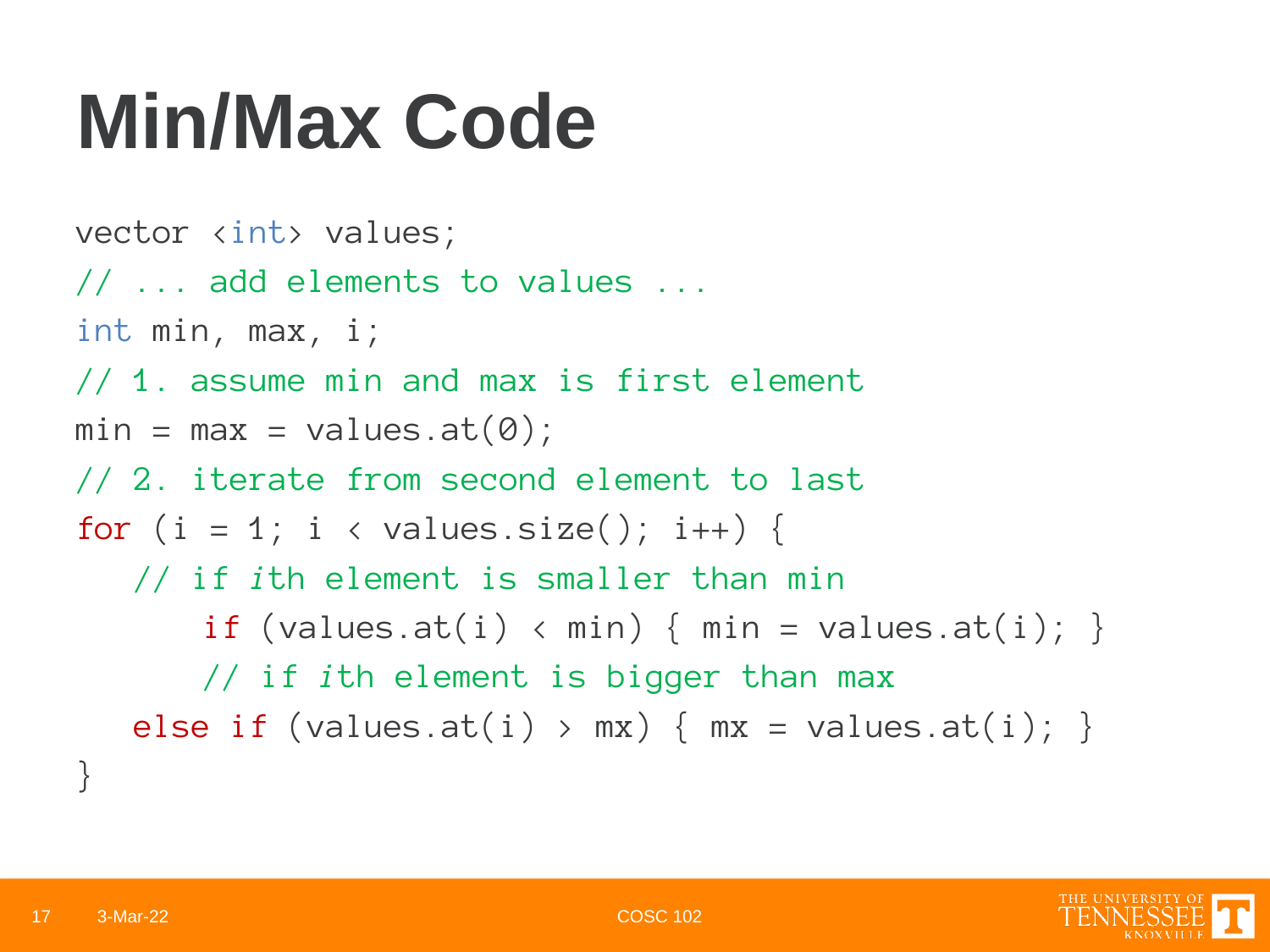

# Min/Max Code
vector <int> values;
// ... add elements to values ...
int min, max, i;
// 1. assume min and max is first element
min = max = values.at(0);
// 2. iterate from second element to last
for (i = 1; i < values.size(); i++) {
   // if ith element is smaller than min
	if (values.at(i) < min) { min = values.at(i); }
	// if ith element is bigger than max
   else if (values.at(i) > mx) { mx = values.at(i); }
}

17
3-Mar-22
COSC 102